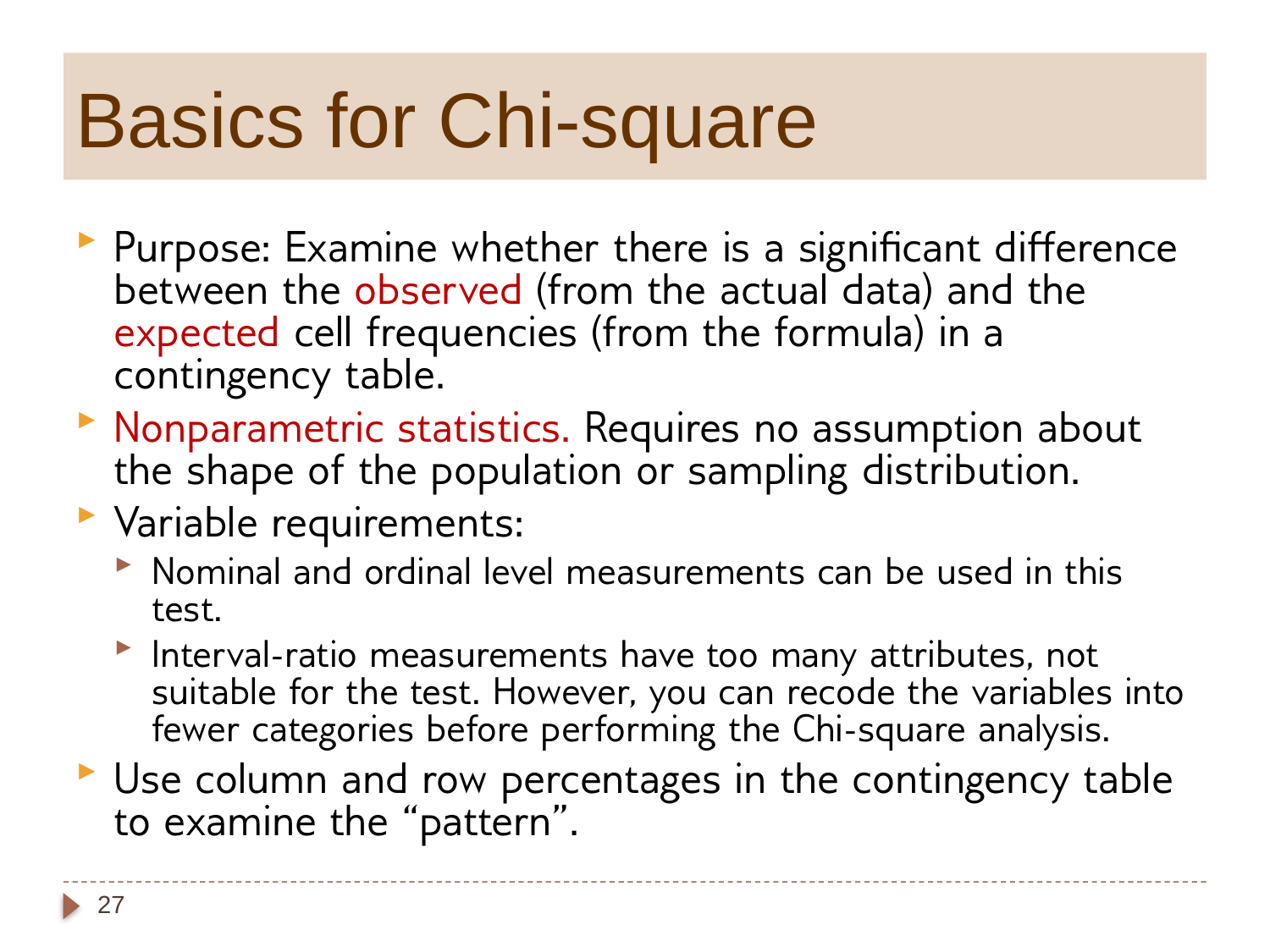

# Basics for Chi-square
Purpose: Examine whether there is a significant difference between the observed (from the actual data) and the expected cell frequencies (from the formula) in a contingency table.
Nonparametric statistics. Requires no assumption about the shape of the population or sampling distribution.
Variable requirements:
Nominal and ordinal level measurements can be used in this test.
Interval-ratio measurements have too many attributes, not suitable for the test. However, you can recode the variables into fewer categories before performing the Chi-square analysis.
Use column and row percentages in the contingency table to examine the “pattern”.

27